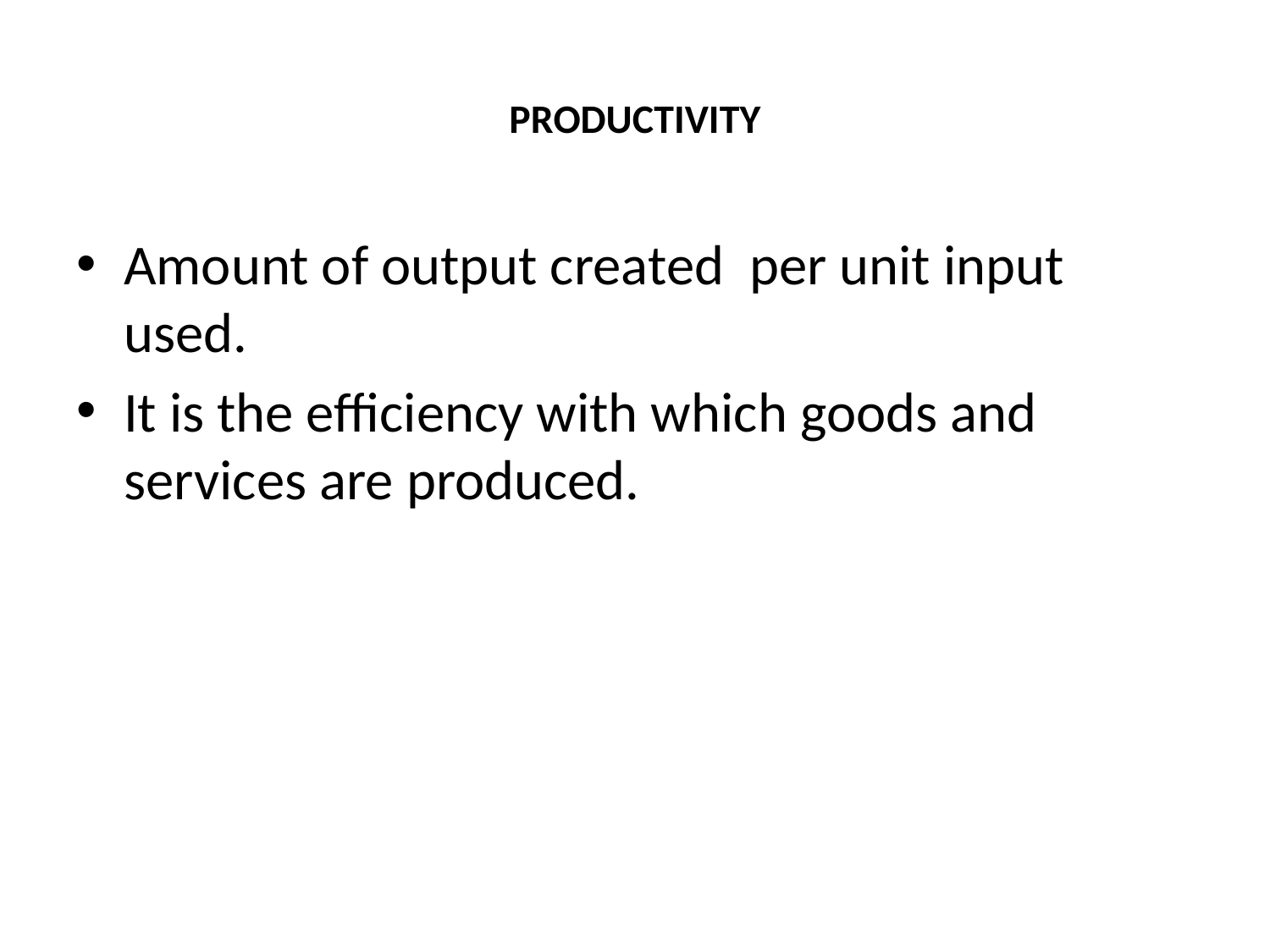

# PRODUCTIVITY
Amount of output created  per unit input used.
It is the efficiency with which goods and services are produced.